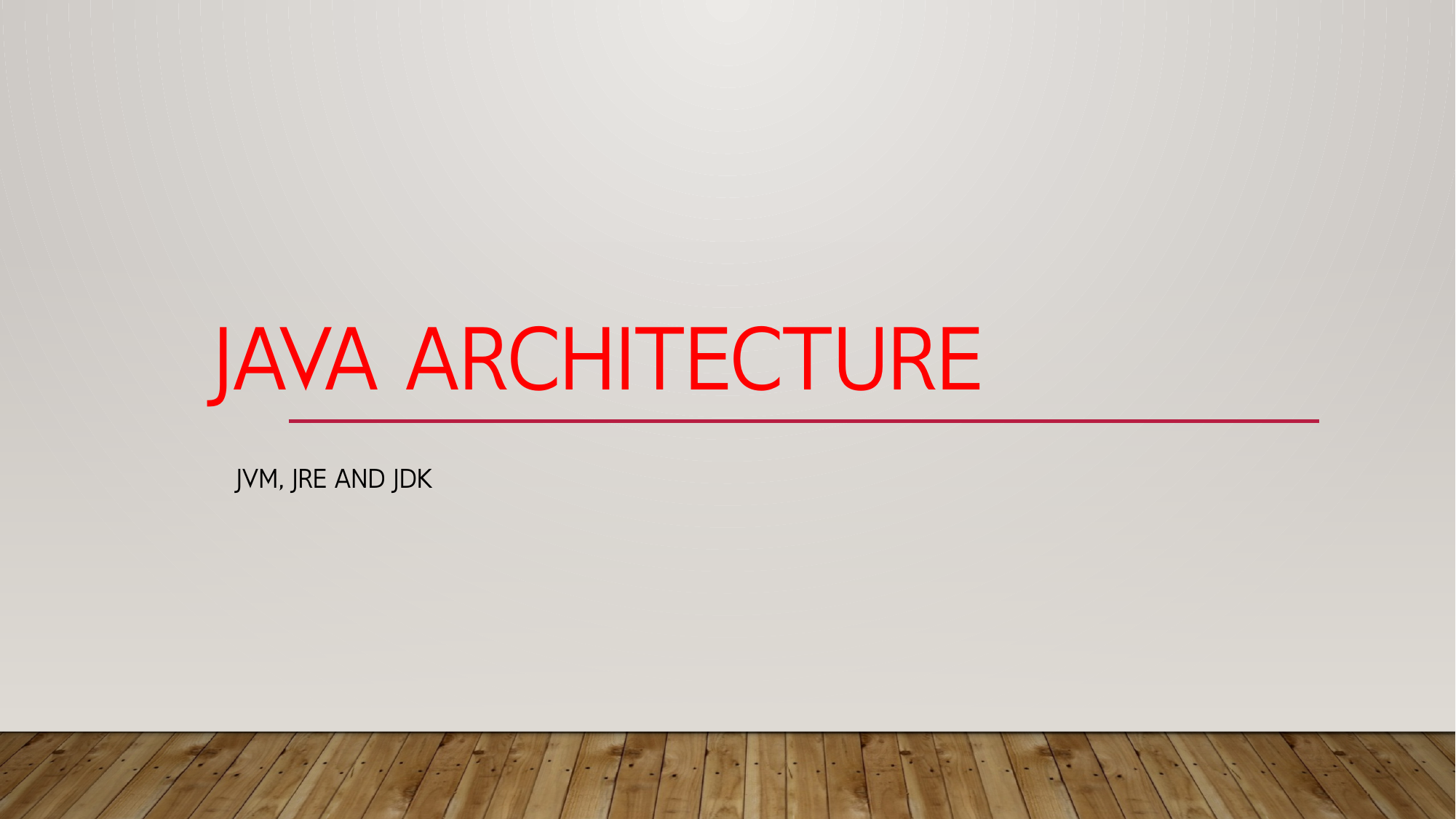

# Java Architecture
JVM, JRE AND JDK